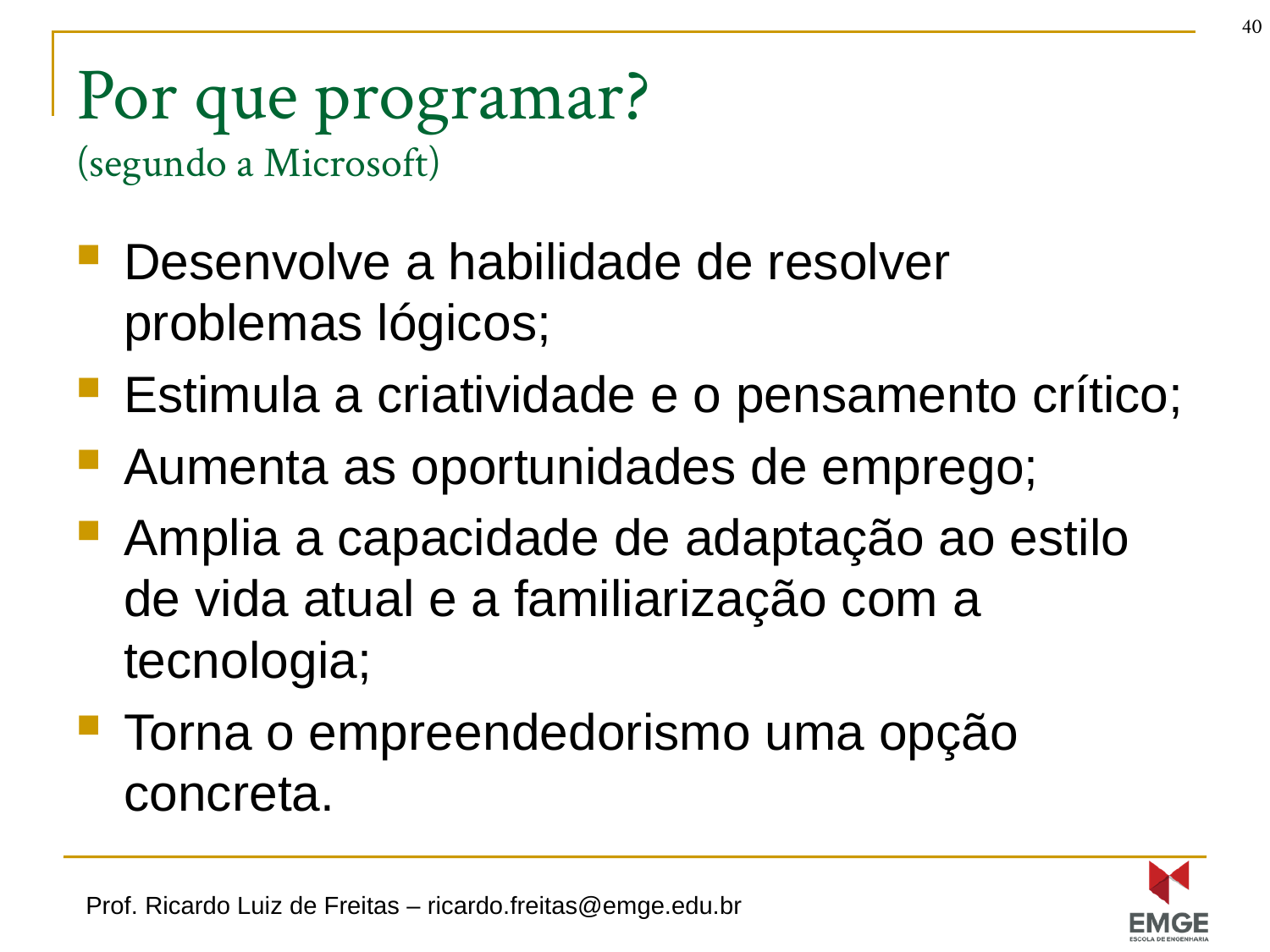

40
# Por que programar? (segundo a Microsoft)
Desenvolve a habilidade de resolver problemas lógicos;
Estimula a criatividade e o pensamento crítico;
Aumenta as oportunidades de emprego;
Amplia a capacidade de adaptação ao estilo de vida atual e a familiarização com a tecnologia;
Torna o empreendedorismo uma opção concreta.